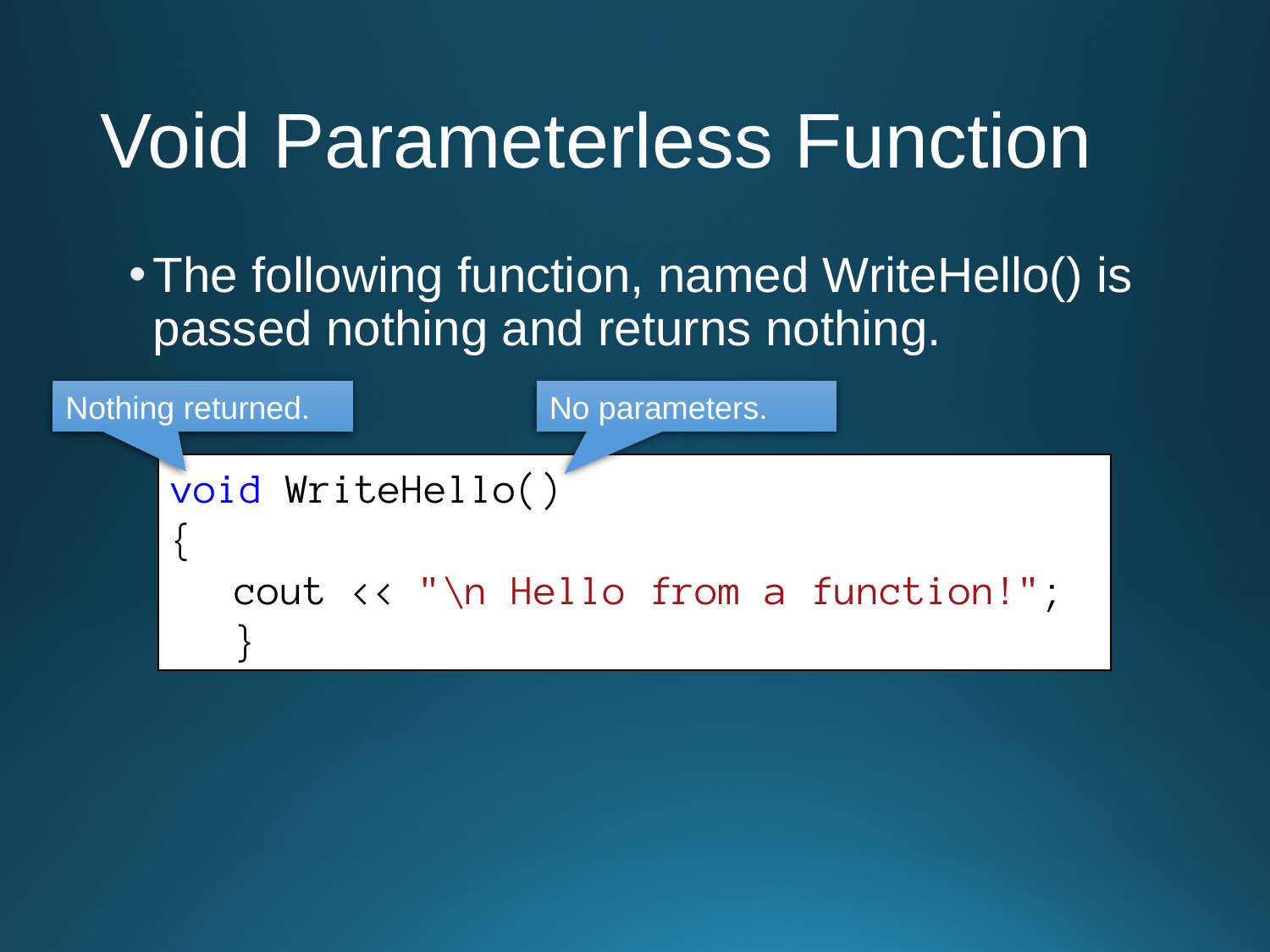

# Void Parameterless Function
The following function, named WriteHello() is passed nothing and returns nothing.
Nothing returned.
No parameters.
void WriteHello()
{
cout << "\n Hello from a function!";
}